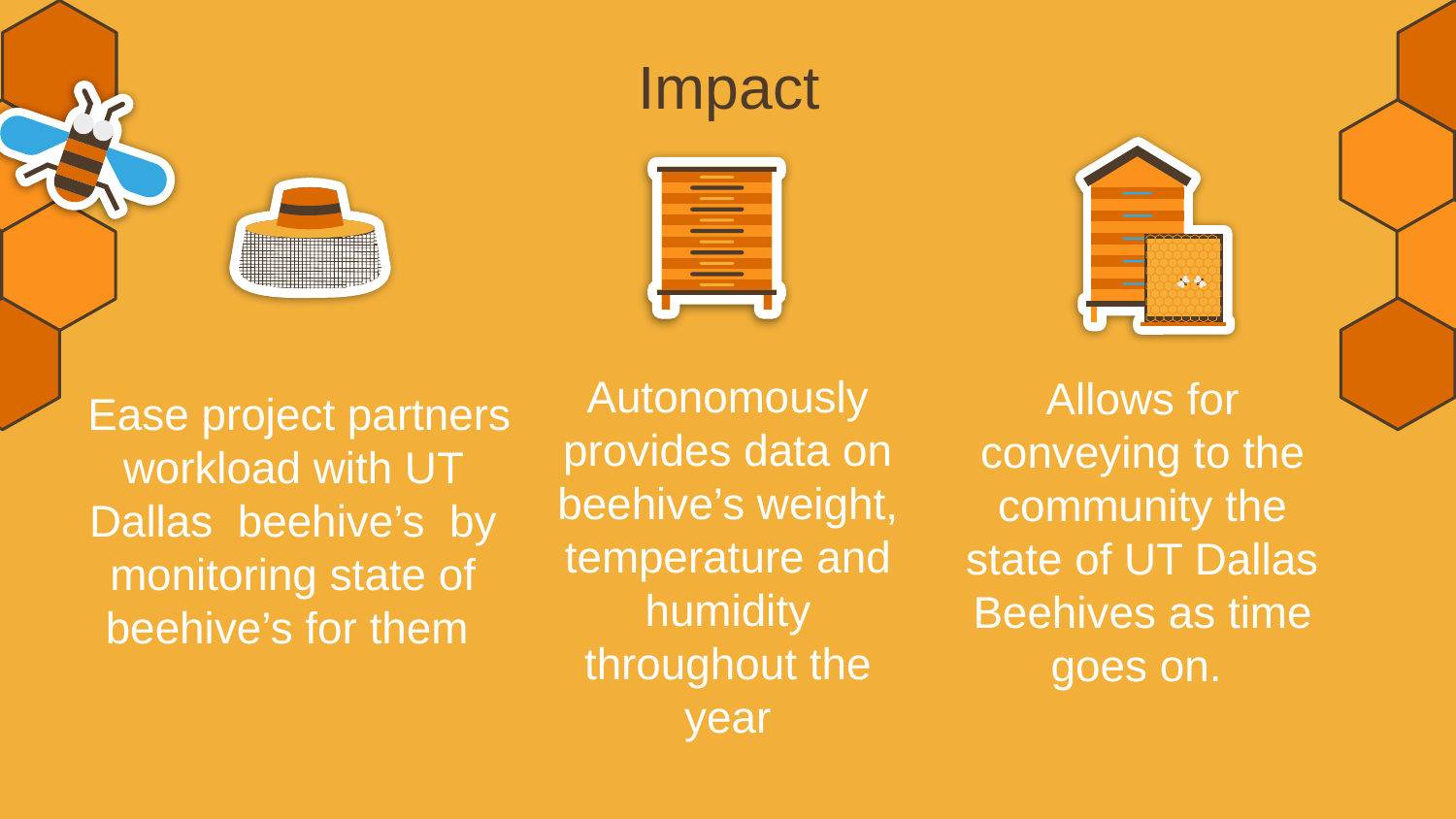

Impact

# Ease project partners workload with UT Dallas  beehive’s  by monitoring state of beehive’s for them
Allows for conveying to the community the state of UT Dallas Beehives as time goes on.
Autonomously provides data on beehive’s weight, temperature and humidity throughout the year